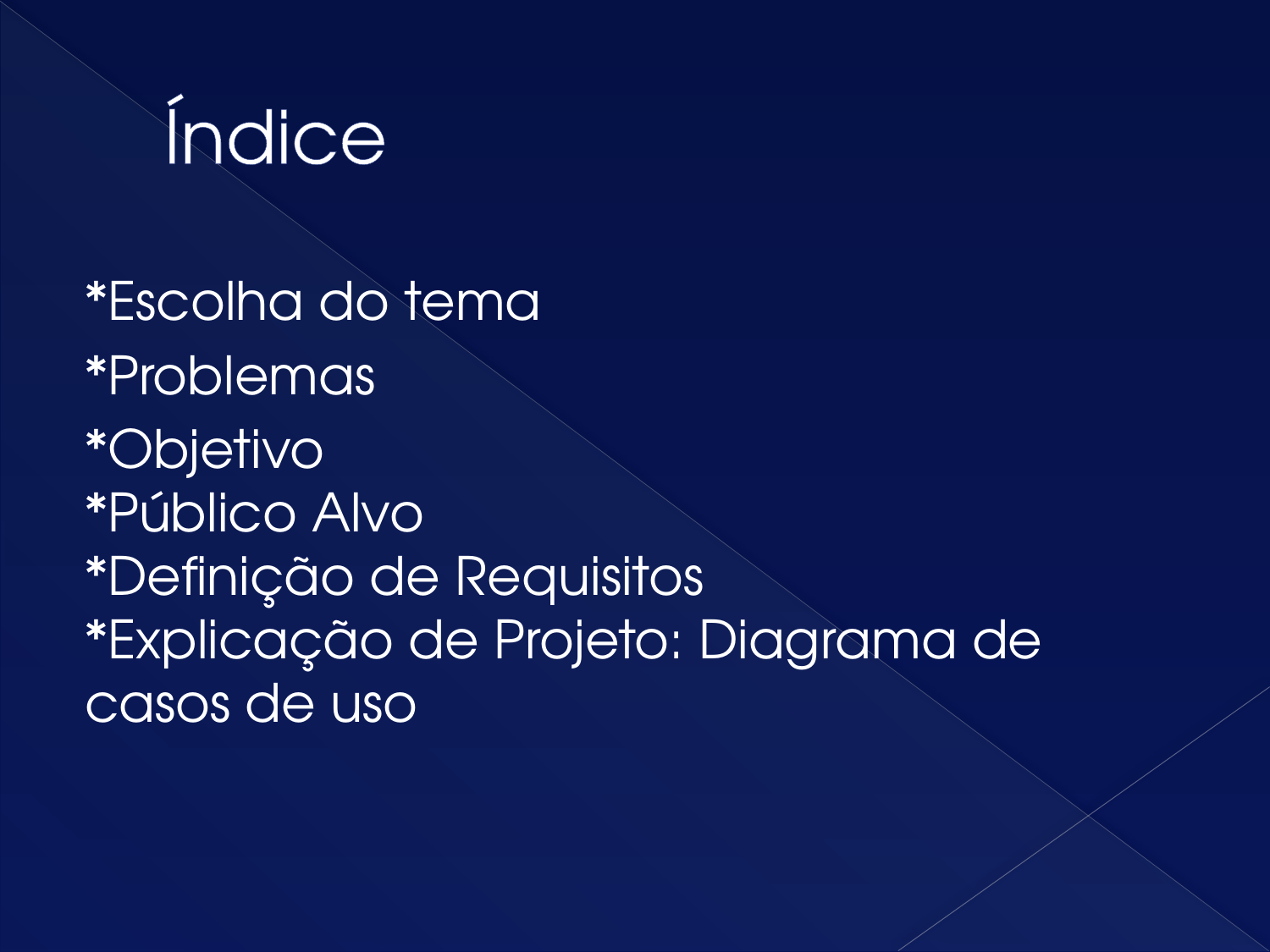

# Índice
*Escolha do tema
*Problemas
*Objetivo
*Público Alvo
*Definição de Requisitos
*Explicação de Projeto: Diagrama de casos de uso